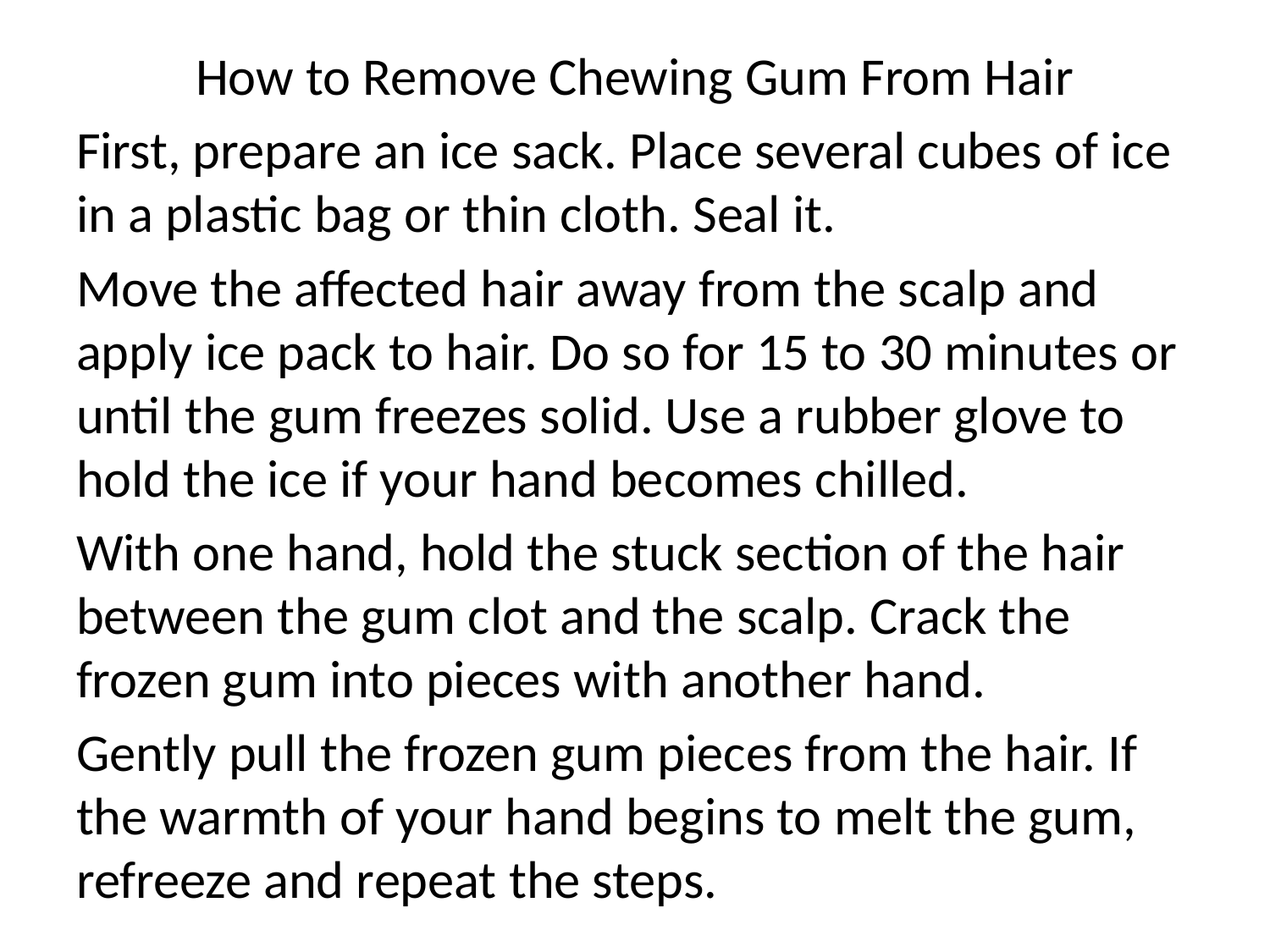

How to Remove Chewing Gum From Hair
First, prepare an ice sack. Place several cubes of ice in a plastic bag or thin cloth. Seal it.
Move the affected hair away from the scalp and apply ice pack to hair. Do so for 15 to 30 minutes or until the gum freezes solid. Use a rubber glove to hold the ice if your hand becomes chilled.
With one hand, hold the stuck section of the hair between the gum clot and the scalp. Crack the frozen gum into pieces with another hand.
Gently pull the frozen gum pieces from the hair. If the warmth of your hand begins to melt the gum, refreeze and repeat the steps.